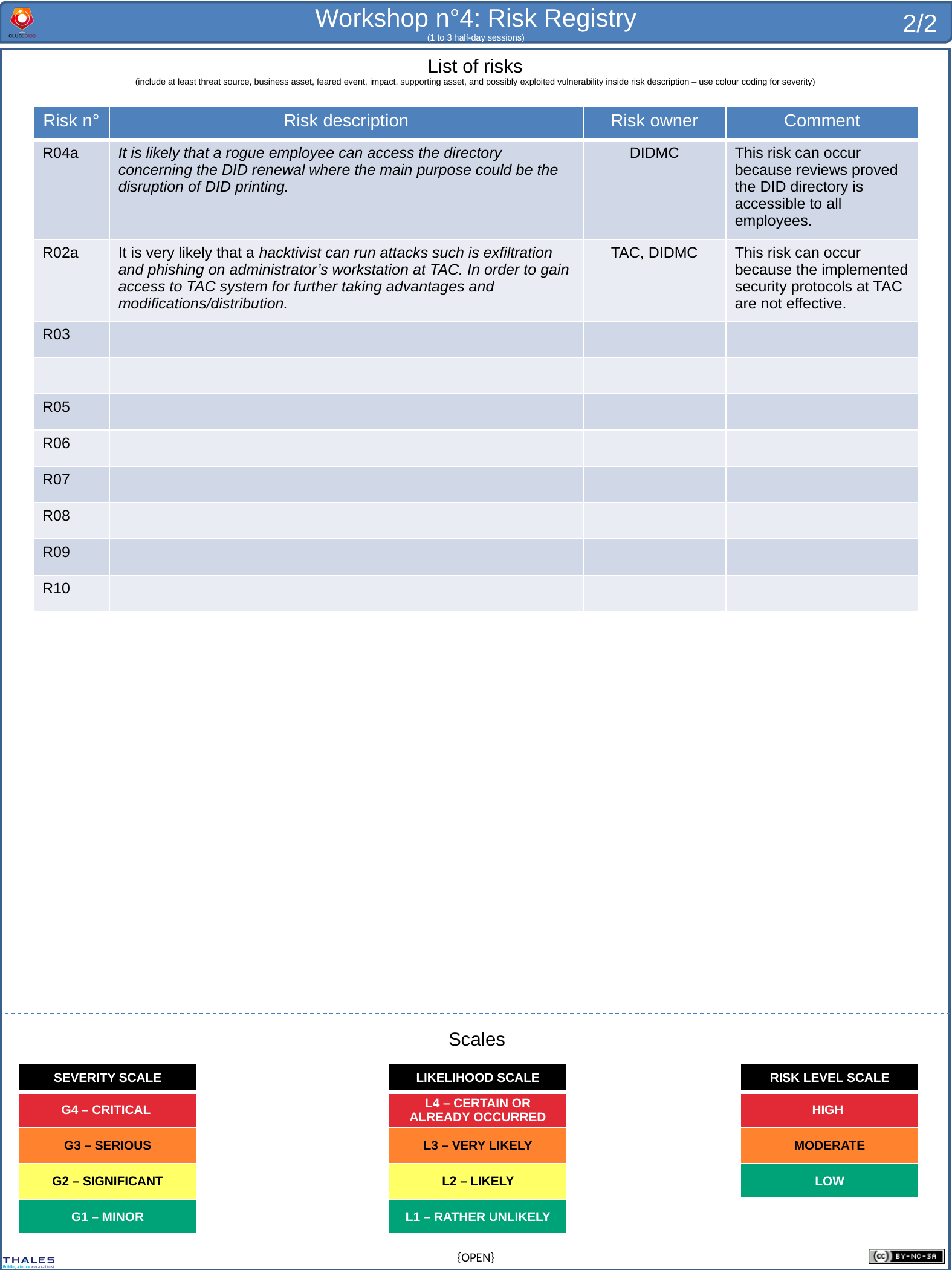

2/2
| Risk n° | Risk description | Risk owner | Comment |
| --- | --- | --- | --- |
| R04a | It is likely that a rogue employee can access the directory concerning the DID renewal where the main purpose could be the disruption of DID printing. | DIDMC | This risk can occur because reviews proved the DID directory is accessible to all employees. |
| R02a | It is very likely that a hacktivist can run attacks such is exfiltration and phishing on administrator’s workstation at TAC. In order to gain access to TAC system for further taking advantages and modifications/distribution. | TAC, DIDMC | This risk can occur because the implemented security protocols at TAC are not effective. |
| R03 |  |  |  |
|  |  |  |  |
| R05 |  |  |  |
| R06 |  |  |  |
| R07 |  |  |  |
| R08 |  |  |  |
| R09 |  |  |  |
| R10 |  |  |  |
Scales
| SEVERITY Scale |
| --- |
| G4 – Critical |
| G3 – Serious |
| G2 – Significant |
| G1 – Minor |
| LIKELIHOOD Scale |
| --- |
| L4 – CERTAIN or already occurred |
| L3 – VERY LIKELY |
| L2 – likely |
| L1 – RATHER UNLIKELY |
| RISK LEVEL Scale |
| --- |
| HIGH |
| MODERATE |
| LOW |